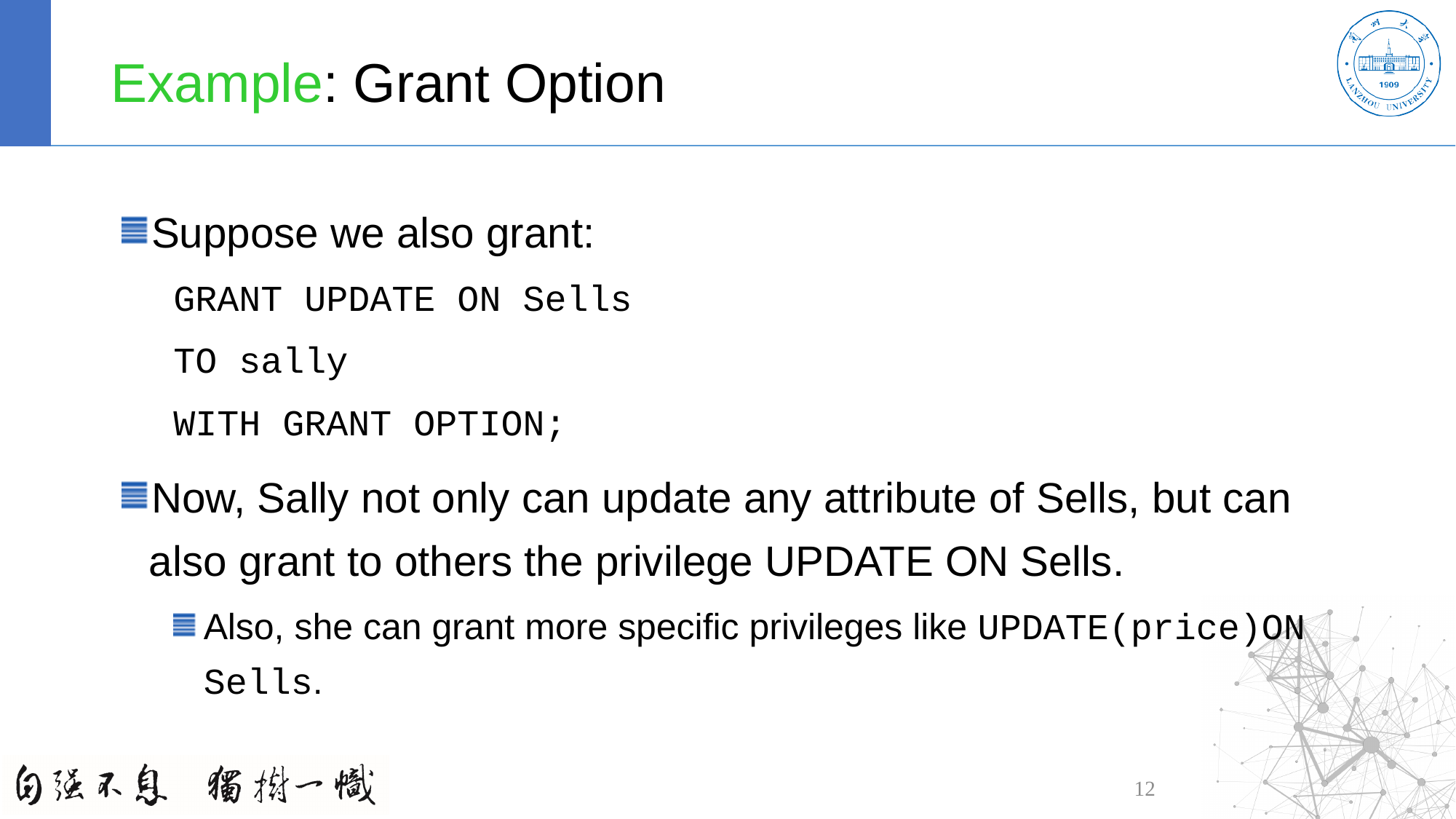

# Example: Grant Option
Suppose we also grant:
GRANT UPDATE ON Sells
TO sally
WITH GRANT OPTION;
Now, Sally not only can update any attribute of Sells, but can also grant to others the privilege UPDATE ON Sells.
Also, she can grant more specific privileges like UPDATE(price)ON Sells.
12